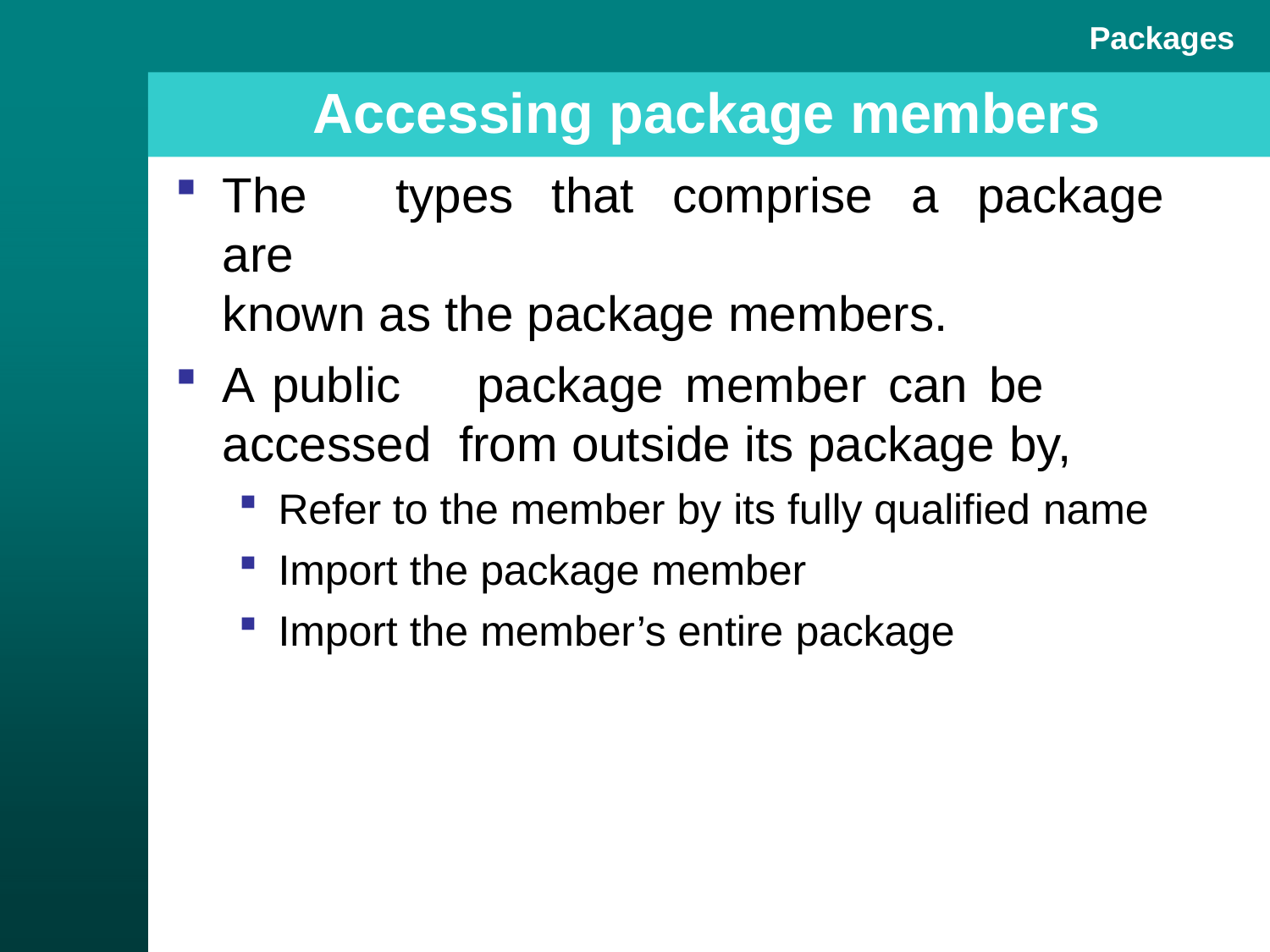

Packages
# Accessing package members

The	types	that	comprise	a	package	are
known as the package members.
A	public	package	member	can	be	accessed  from outside its package by,
Refer to the member by its fully qualified name
Import the package member
Import the member’s entire package